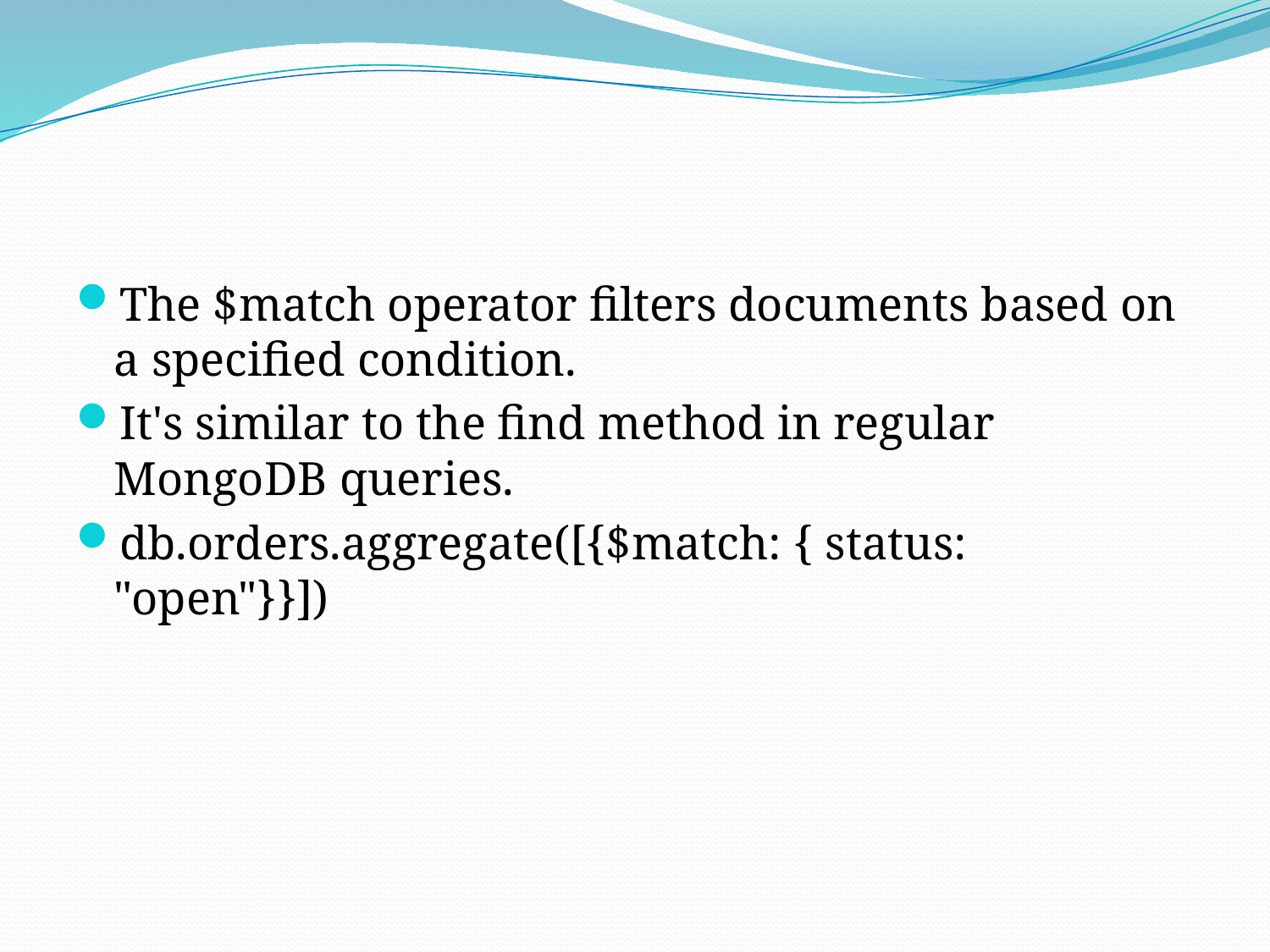

#
The $match operator filters documents based on a specified condition.
It's similar to the find method in regular MongoDB queries.
db.orders.aggregate([{$match: { status: "open"}}])